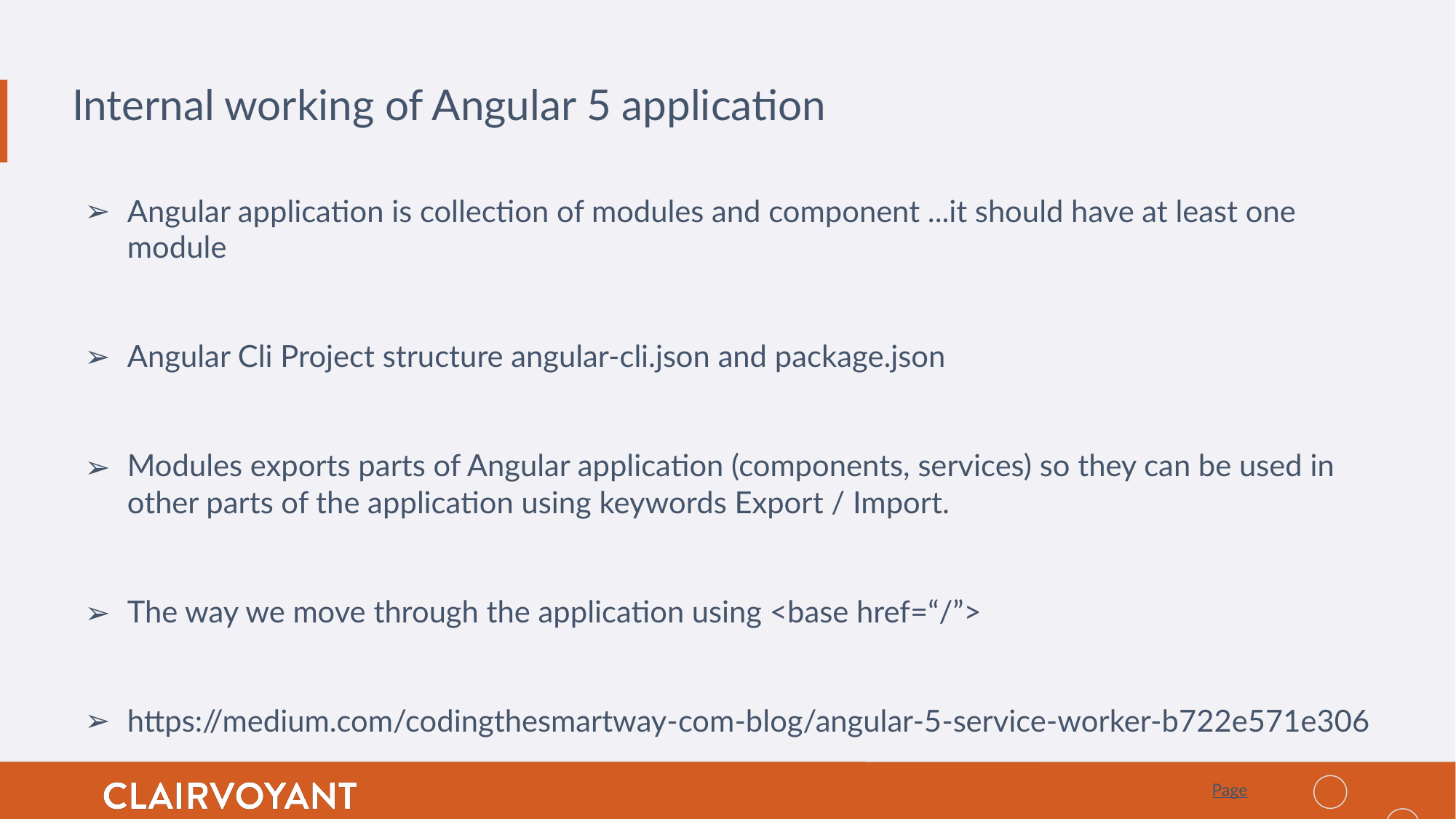

Internal working of Angular 5 application
Angular application is collection of modules and component ...it should have at least one module

Angular Cli Project structure angular-cli.json and package.json

Modules exports parts of Angular application (components, services) so they can be used in other parts of the application using keywords Export / Import.

The way we move through the application using <base href=“/”>

https://medium.com/codingthesmartway-com-blog/angular-5-service-worker-b722e571e306